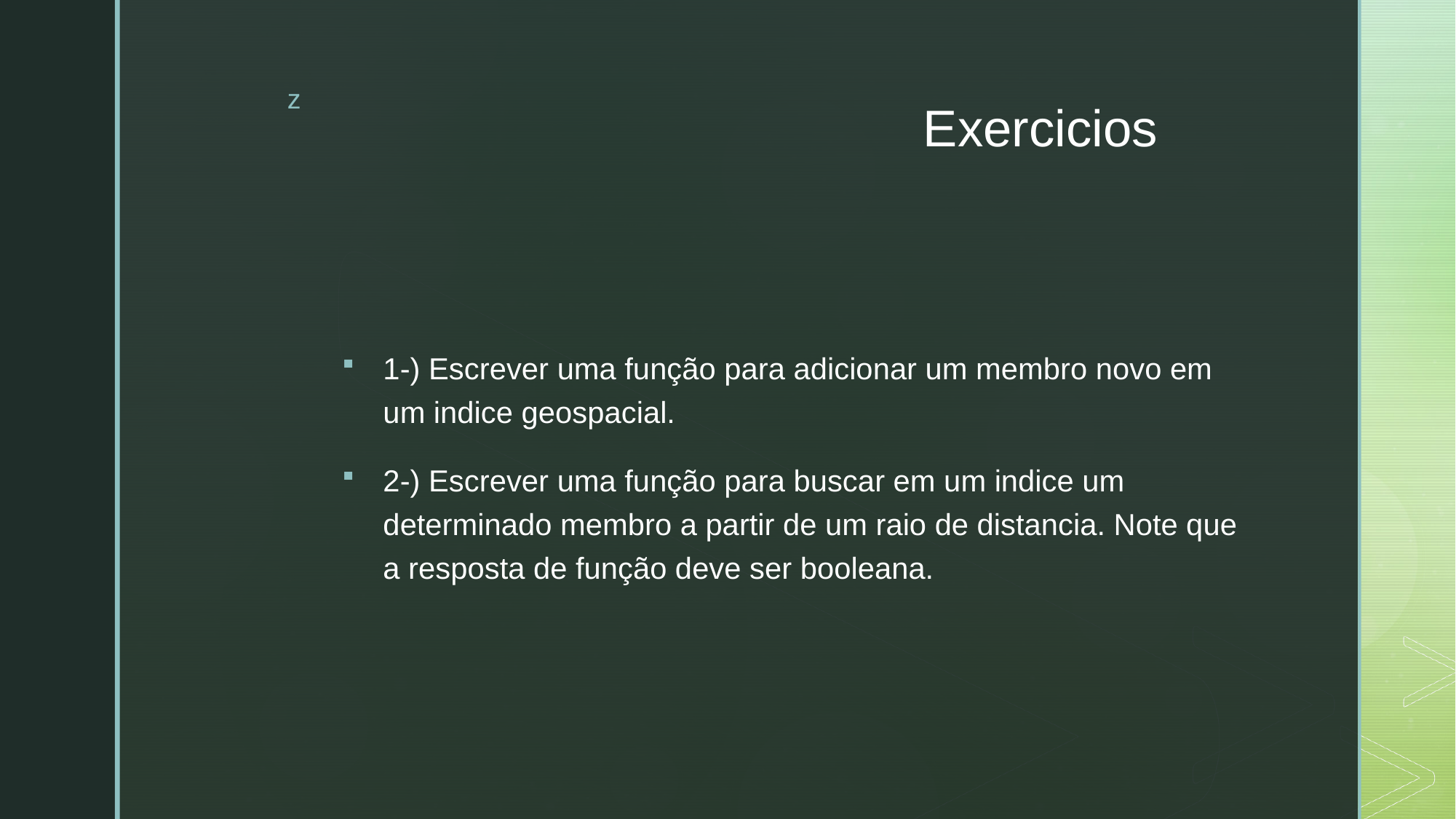

# Exercicios
1-) Escrever uma função para adicionar um membro novo em um indice geospacial.
2-) Escrever uma função para buscar em um indice um determinado membro a partir de um raio de distancia. Note que a resposta de função deve ser booleana.